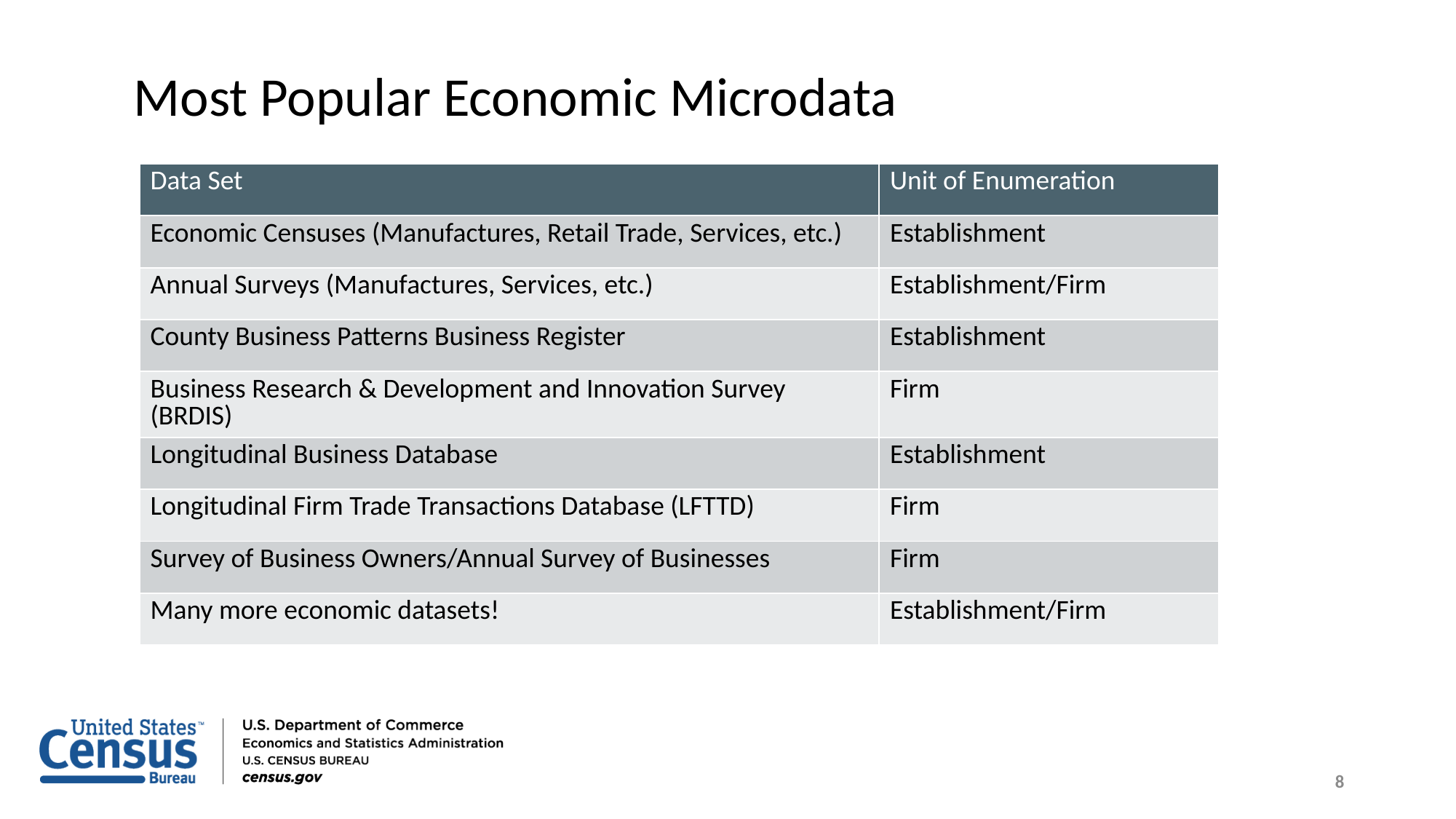

# Most Popular Economic Microdata
| Data Set | Unit of Enumeration |
| --- | --- |
| Economic Censuses (Manufactures, Retail Trade, Services, etc.) | Establishment |
| Annual Surveys (Manufactures, Services, etc.) | Establishment/Firm |
| County Business Patterns Business Register | Establishment |
| Business Research & Development and Innovation Survey (BRDIS) | Firm |
| Longitudinal Business Database | Establishment |
| Longitudinal Firm Trade Transactions Database (LFTTD) | Firm |
| Survey of Business Owners/Annual Survey of Businesses | Firm |
| Many more economic datasets! | Establishment/Firm |
8